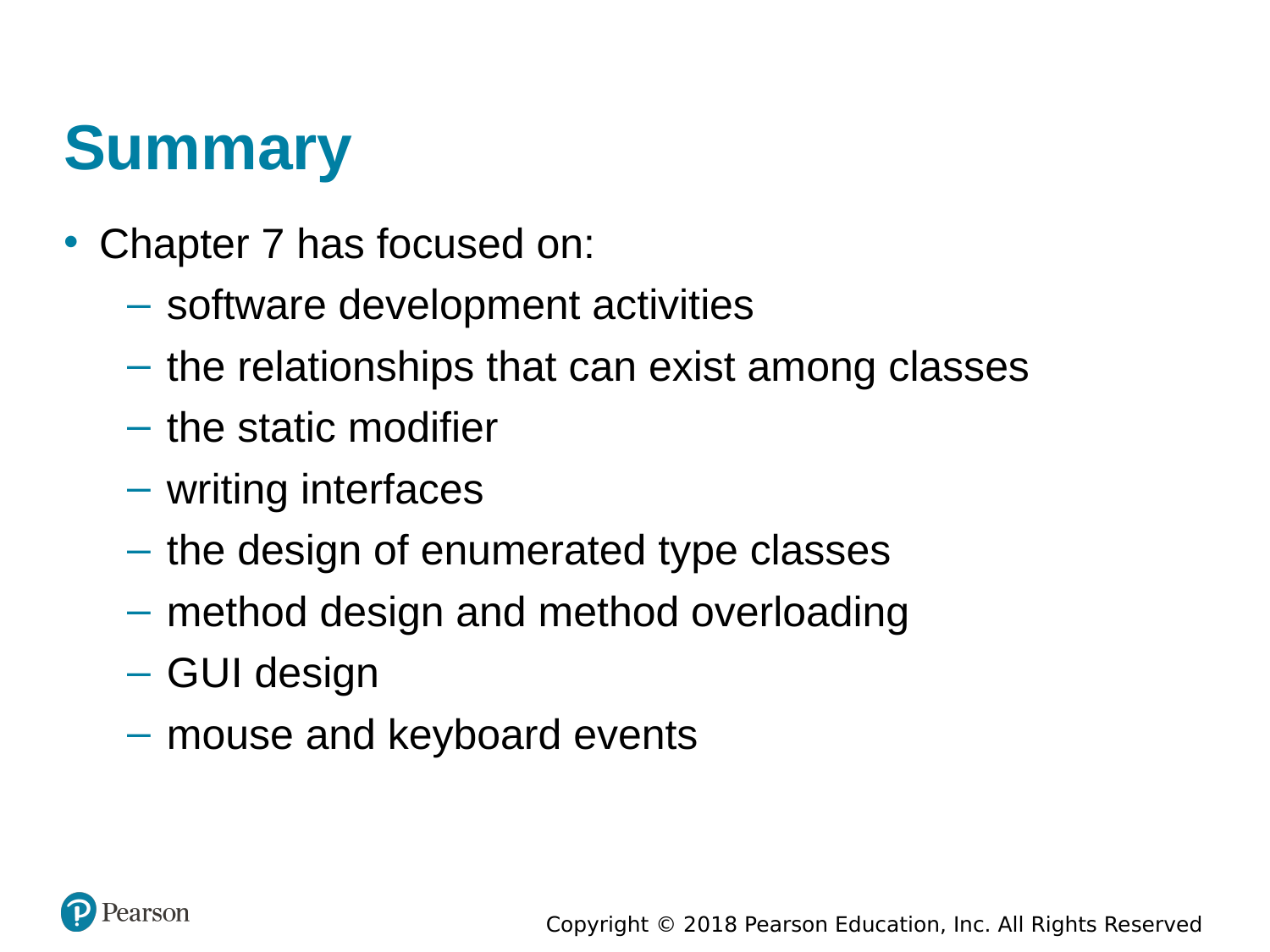

# Summary
Chapter 7 has focused on:
software development activities
the relationships that can exist among classes
the static modifier
writing interfaces
the design of enumerated type classes
method design and method overloading
G U I design
mouse and keyboard events